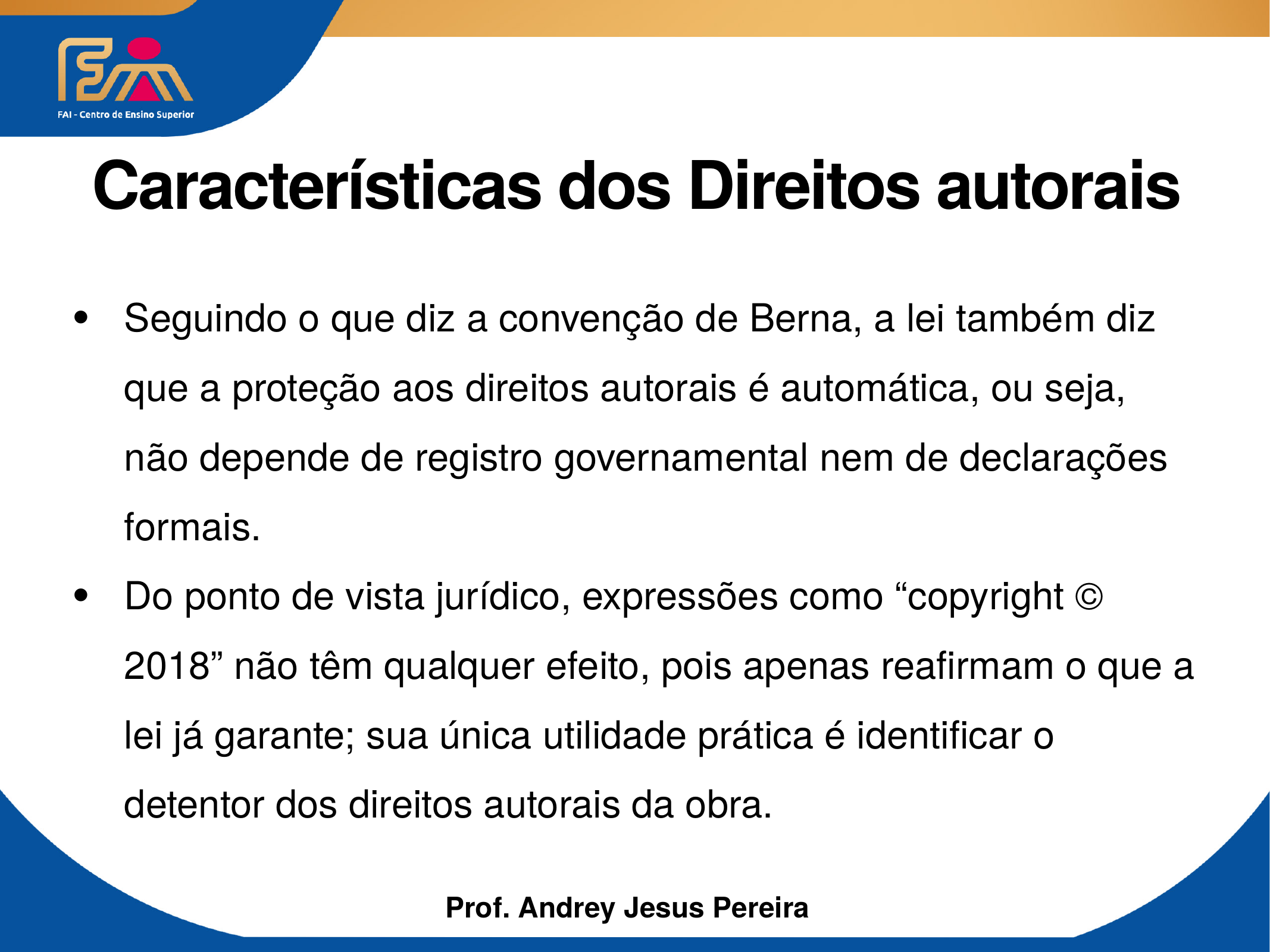

# Características dos Direitos autorais
Seguindo o que diz a convenção de Berna, a lei também diz que a proteção aos direitos autorais é automática, ou seja, não depende de registro governamental nem de declarações formais.
Do ponto de vista jurídico, expressões como “copyright © 2018” não têm qualquer efeito, pois apenas reafirmam o que a lei já garante; sua única utilidade prática é identificar o detentor dos direitos autorais da obra.
Prof. Andrey Jesus Pereira